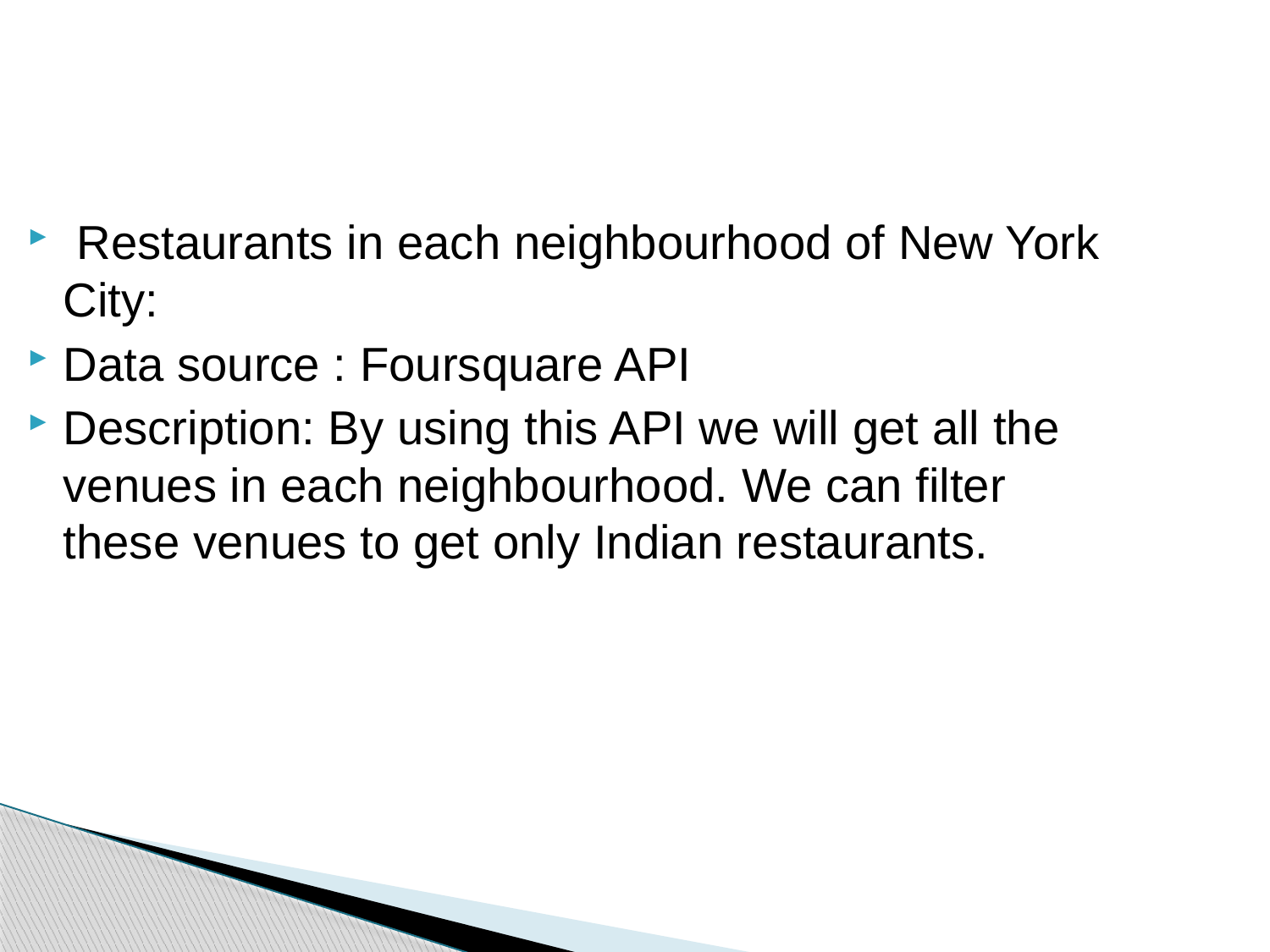

Restaurants in each neighbourhood of New York City:
Data source : Foursquare API
Description: By using this API we will get all the venues in each neighbourhood. We can filter these venues to get only Indian restaurants.